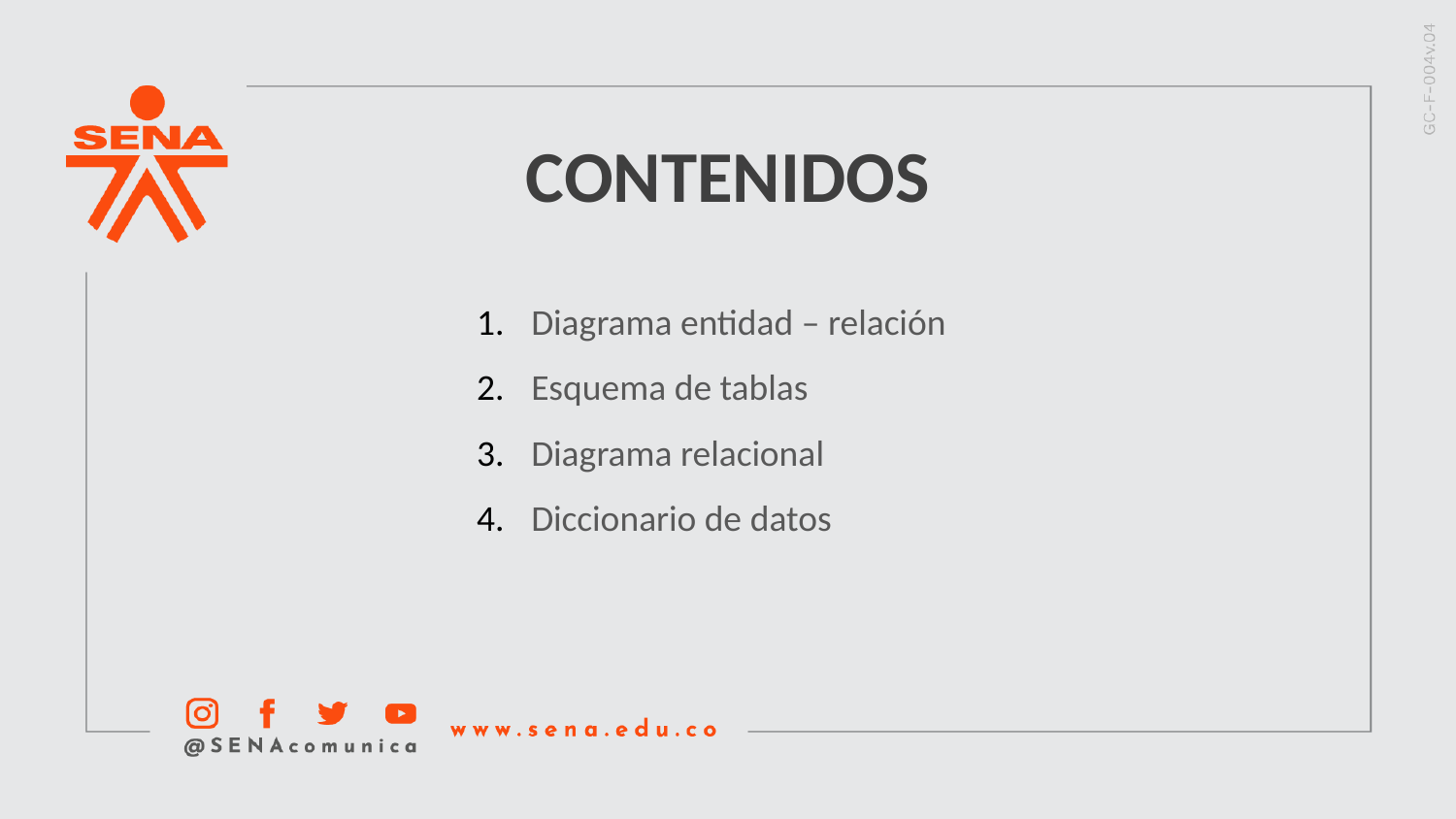

CONTENIDOS
Diagrama entidad – relación
Esquema de tablas
Diagrama relacional
Diccionario de datos